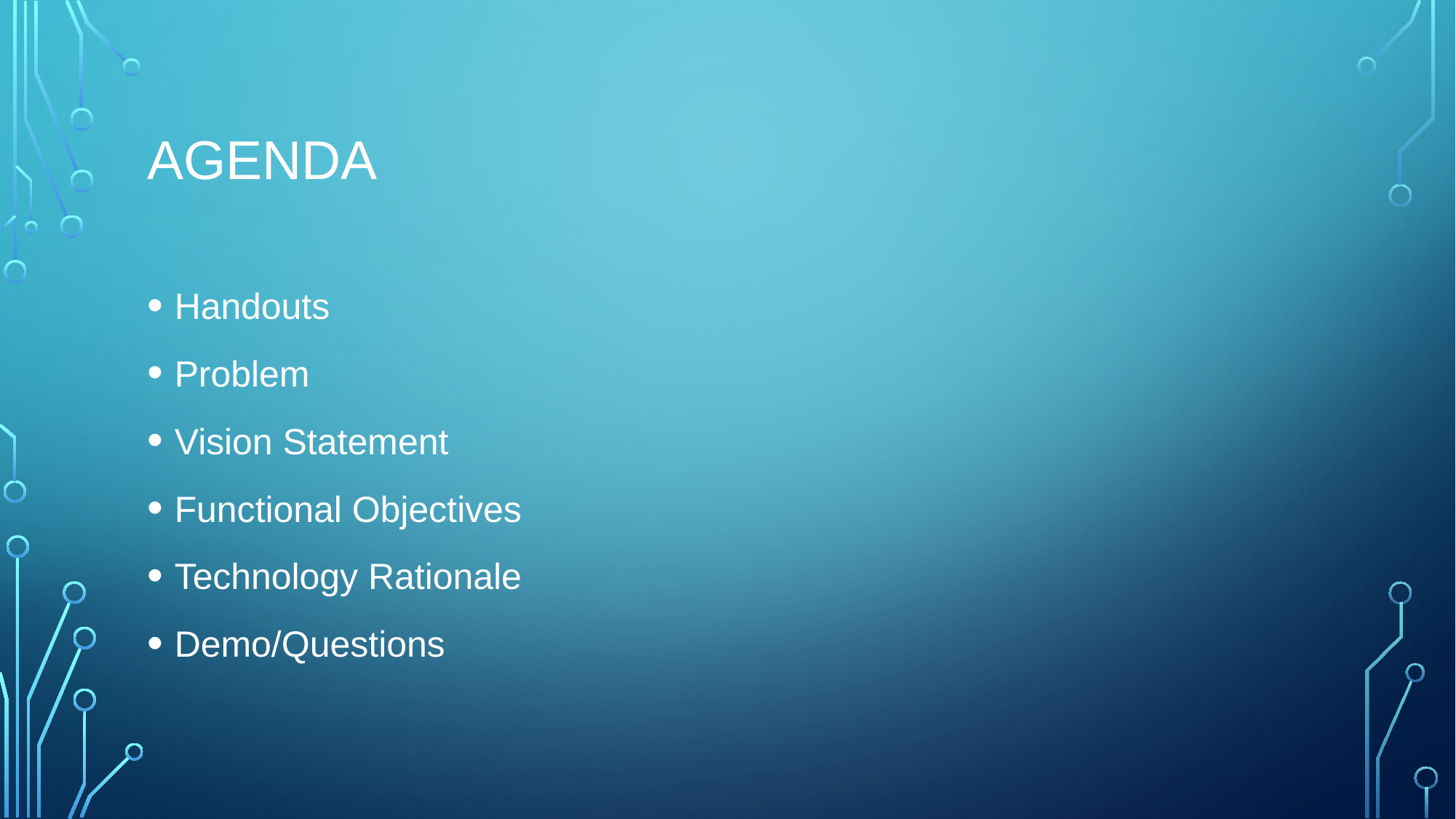

# agenda
Handouts
Problem
Vision Statement
Functional Objectives
Technology Rationale
Demo/Questions